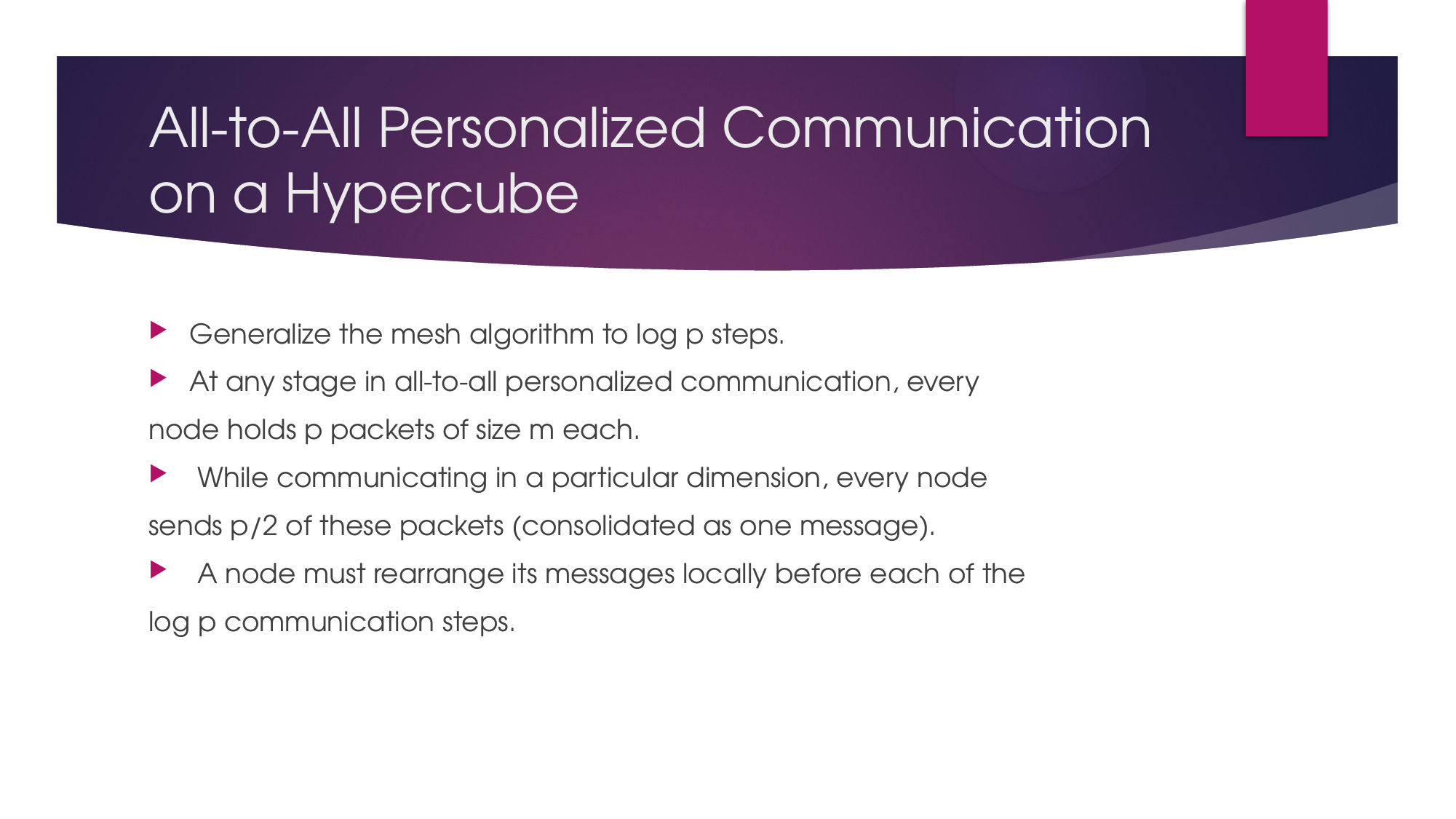

# All-to-All Personalized Communication on a Hypercube
Generalize the mesh algorithm to log p steps.
At any stage in all-to-all personalized communication, every
node holds p packets of size m each.
 While communicating in a particular dimension, every node
sends p/2 of these packets (consolidated as one message).
 A node must rearrange its messages locally before each of the
log p communication steps.